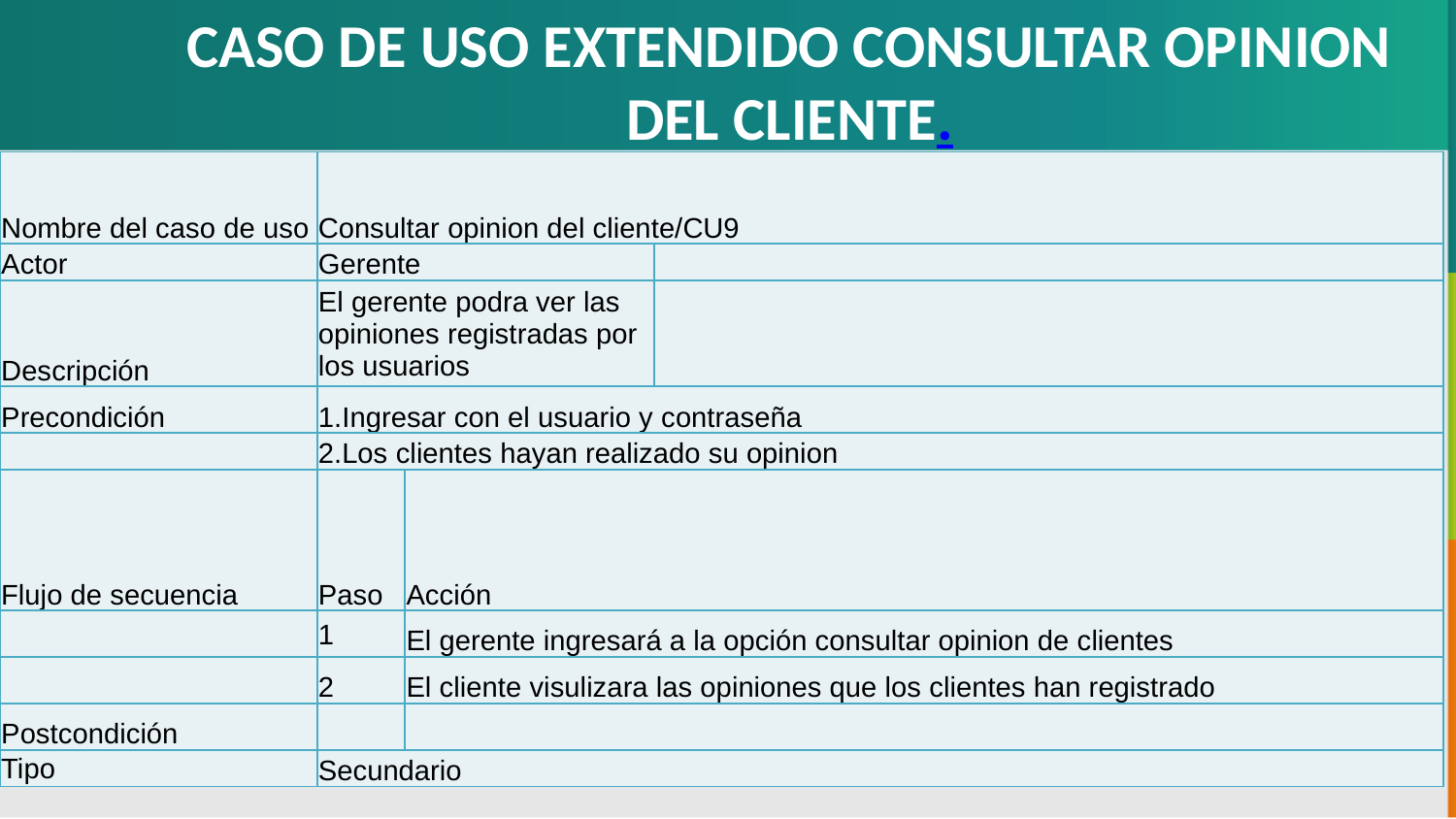

CASO DE USO EXTENDIDO CONSULTAR OPINION DEL CLIENTE.
| Nombre del caso de uso | Consultar opinion del cliente/CU9 |  |  |
| --- | --- | --- | --- |
| Actor | Gerente |  |  |
| Descripción | El gerente podra ver las opiniones registradas por los usuarios |  |  |
| Precondición | 1.Ingresar con el usuario y contraseña |  |  |
|  | 2.Los clientes hayan realizado su opinion |  |  |
| Flujo de secuencia | Paso | Acción |  |
|  | 1 | El gerente ingresará a la opción consultar opinion de clientes |  |
|  | 2 | El cliente visulizara las opiniones que los clientes han registrado |  |
| Postcondición |  |  |  |
| Tipo | Secundario |  |  |